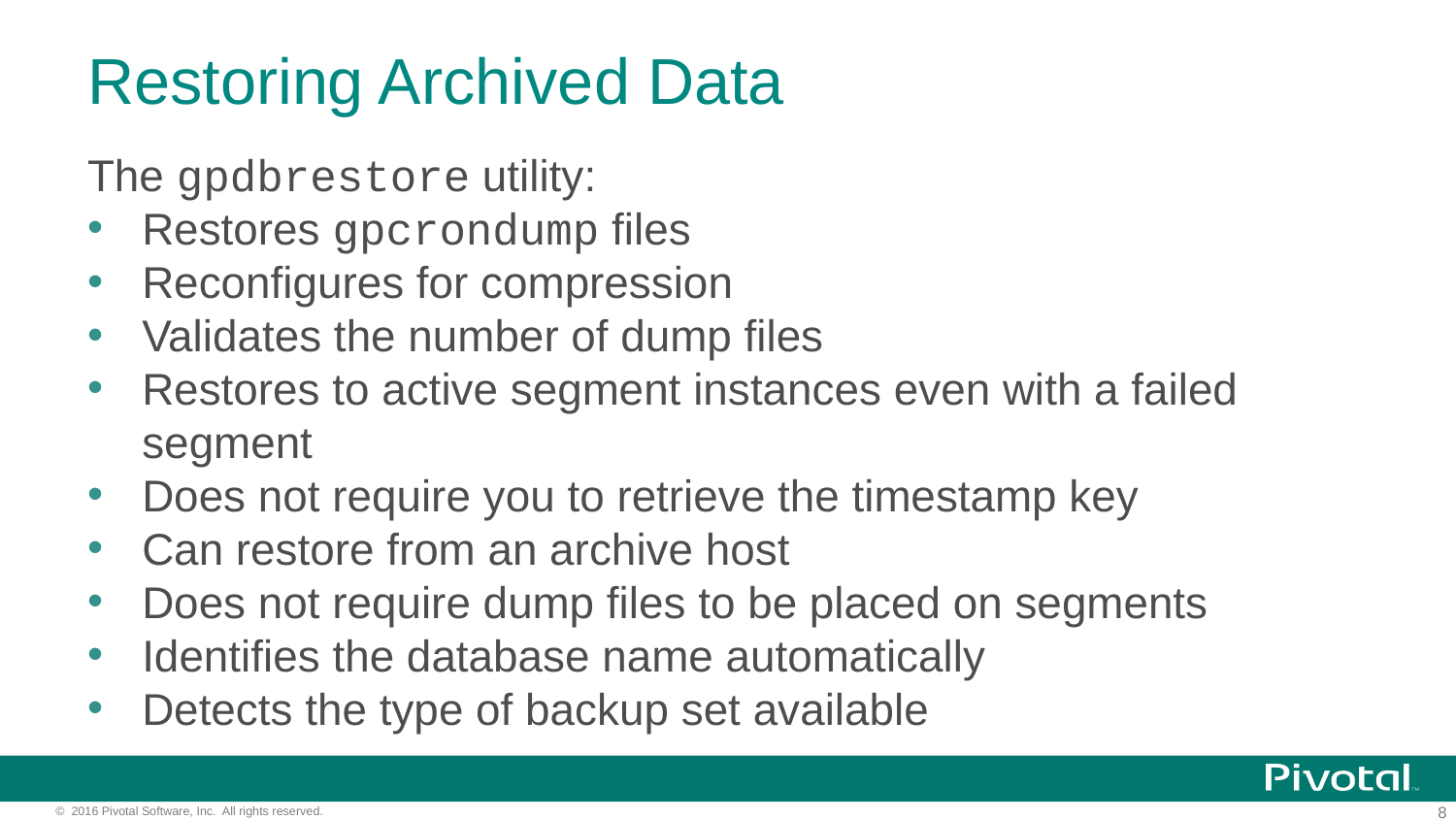

# Restoring Archived Data
The gpdbrestore utility:
Restores gpcrondump files
Reconfigures for compression
Validates the number of dump files
Restores to active segment instances even with a failed segment
Does not require you to retrieve the timestamp key
Can restore from an archive host
Does not require dump files to be placed on segments
Identifies the database name automatically
Detects the type of backup set available